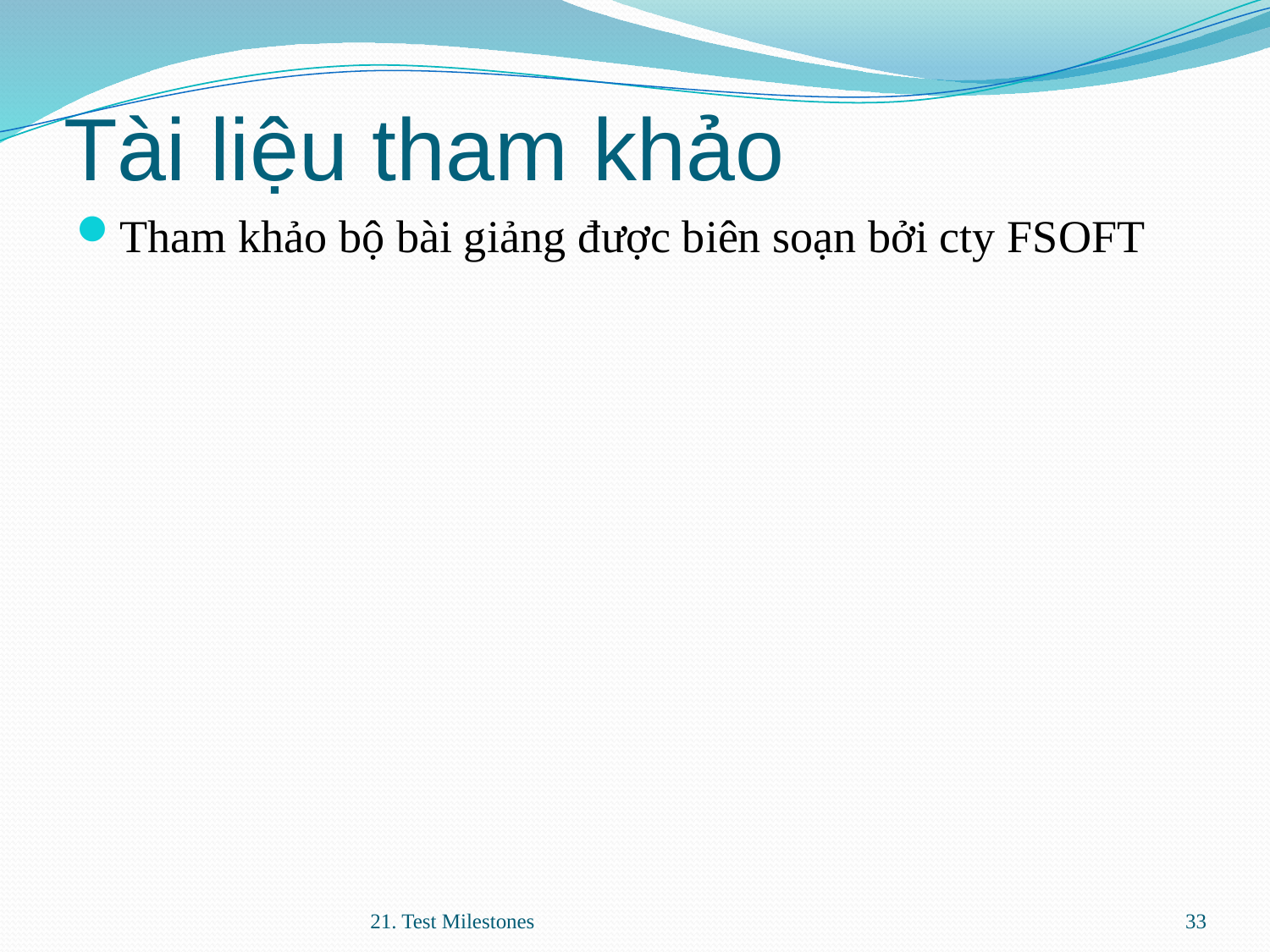

# Tài liệu tham khảo
Tham khảo bộ bài giảng được biên soạn bởi cty FSOFT
21. Test Milestones
33